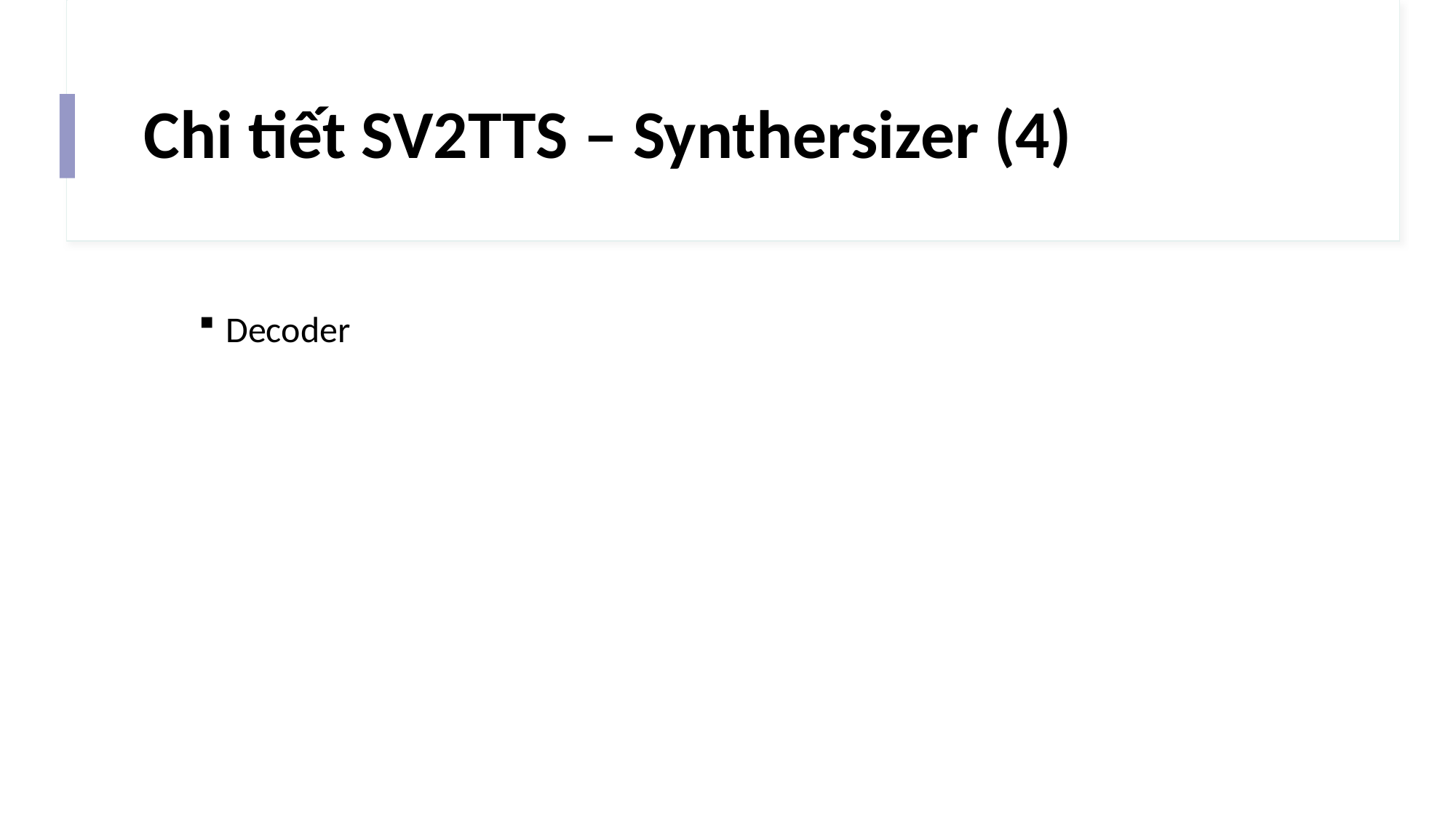

# Chi tiết SV2TTS – Synthersizer (4)
Decoder